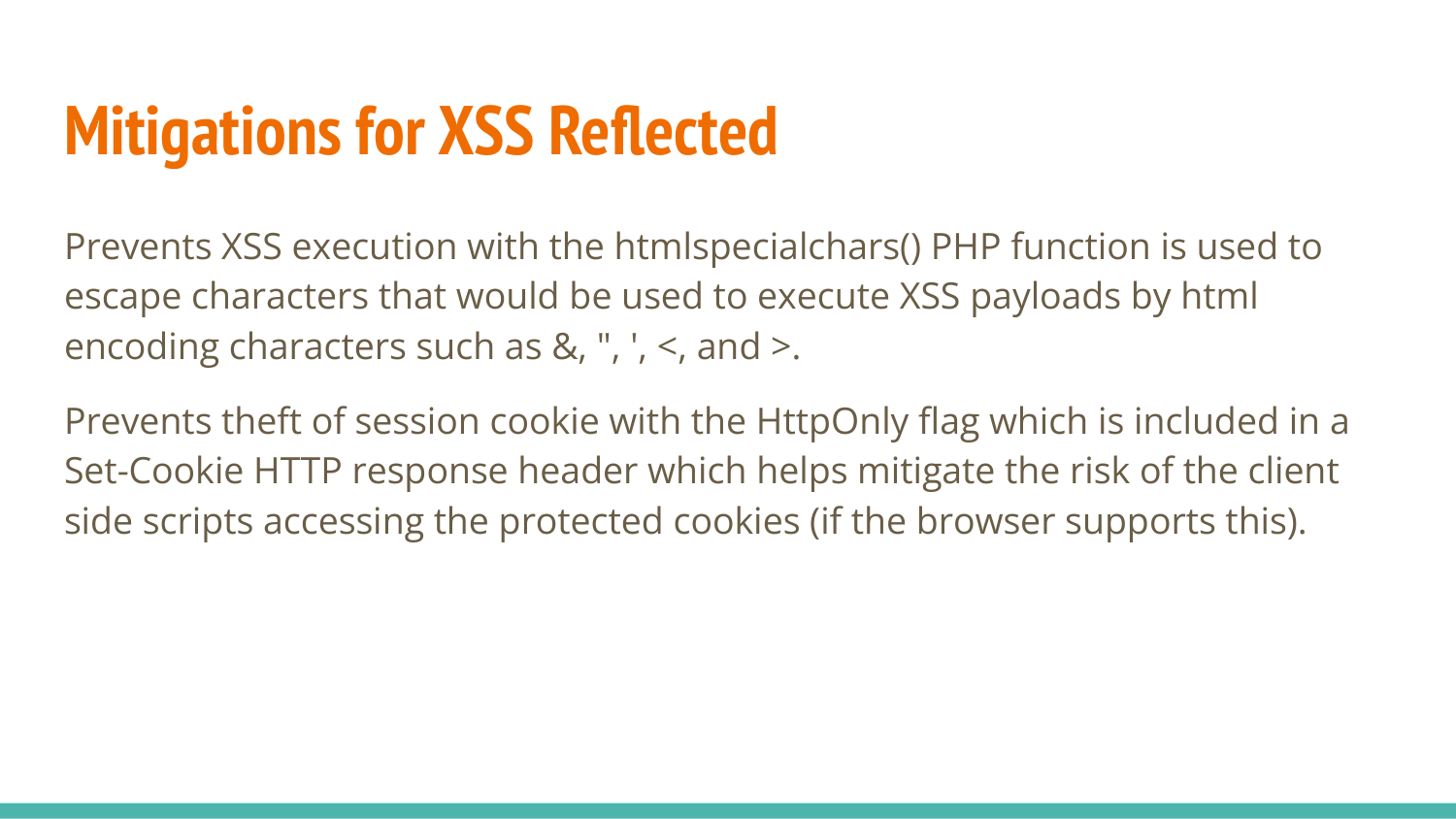

# Mitigations for XSS Reflected
Prevents XSS execution with the htmlspecialchars() PHP function is used to escape characters that would be used to execute XSS payloads by html encoding characters such as &, ", ', <, and >.
Prevents theft of session cookie with the HttpOnly flag which is included in a Set-Cookie HTTP response header which helps mitigate the risk of the client side scripts accessing the protected cookies (if the browser supports this).